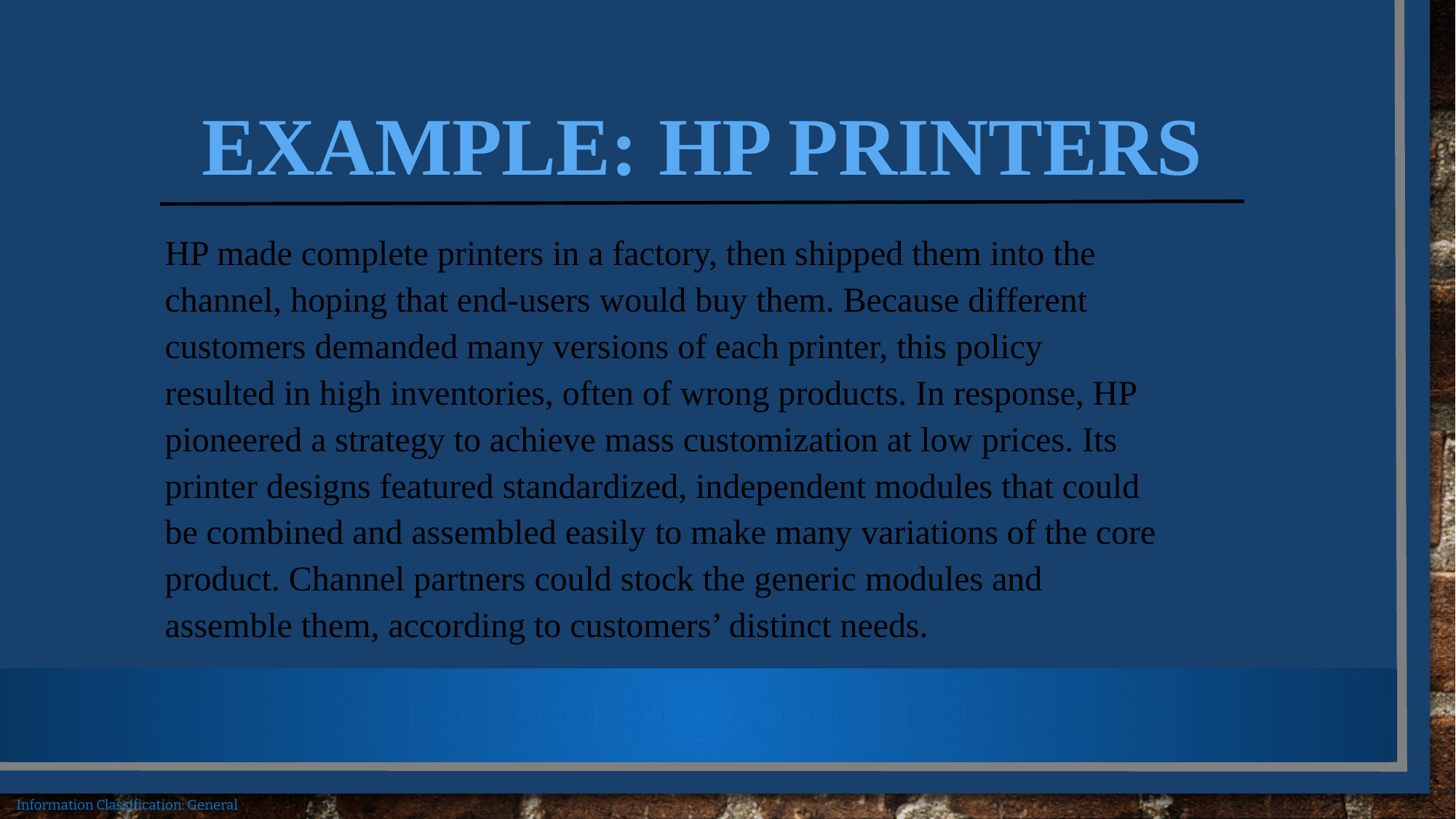

# Example: HP Printers
HP made complete printers in a factory, then shipped them into the channel, hoping that end-users would buy them. Because different customers demanded many versions of each printer, this policy resulted in high inventories, often of wrong products. In response, HP pioneered a strategy to achieve mass customization at low prices. Its printer designs featured standardized, independent modules that could be combined and assembled easily to make many variations of the core product. Channel partners could stock the generic modules and assemble them, according to customers’ distinct needs.